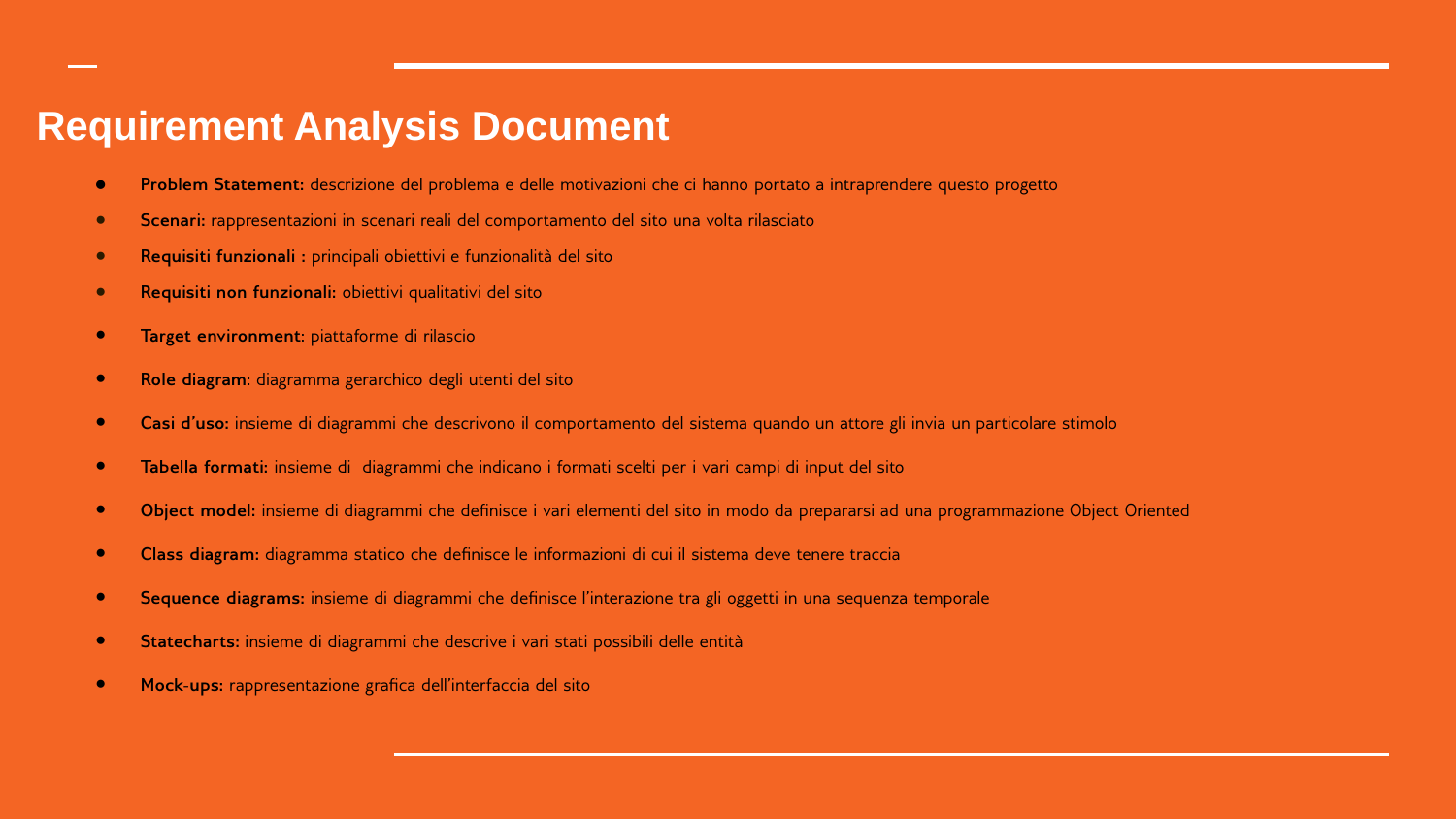

# Requirement Analysis Document
Problem Statement: descrizione del problema e delle motivazioni che ci hanno portato a intraprendere questo progetto
Scenari: rappresentazioni in scenari reali del comportamento del sito una volta rilasciato
Requisiti funzionali : principali obiettivi e funzionalità del sito
Requisiti non funzionali: obiettivi qualitativi del sito
Target environment: piattaforme di rilascio
Role diagram: diagramma gerarchico degli utenti del sito
Casi d’uso: insieme di diagrammi che descrivono il comportamento del sistema quando un attore gli invia un particolare stimolo
Tabella formati: insieme di  diagrammi che indicano i formati scelti per i vari campi di input del sito
Object model: insieme di diagrammi che definisce i vari elementi del sito in modo da prepararsi ad una programmazione Object Oriented
Class diagram: diagramma statico che definisce le informazioni di cui il sistema deve tenere traccia
Sequence diagrams: insieme di diagrammi che definisce l’interazione tra gli oggetti in una sequenza temporale
Statecharts: insieme di diagrammi che descrive i vari stati possibili delle entità
Mock-ups: rappresentazione grafica dell’interfaccia del sito